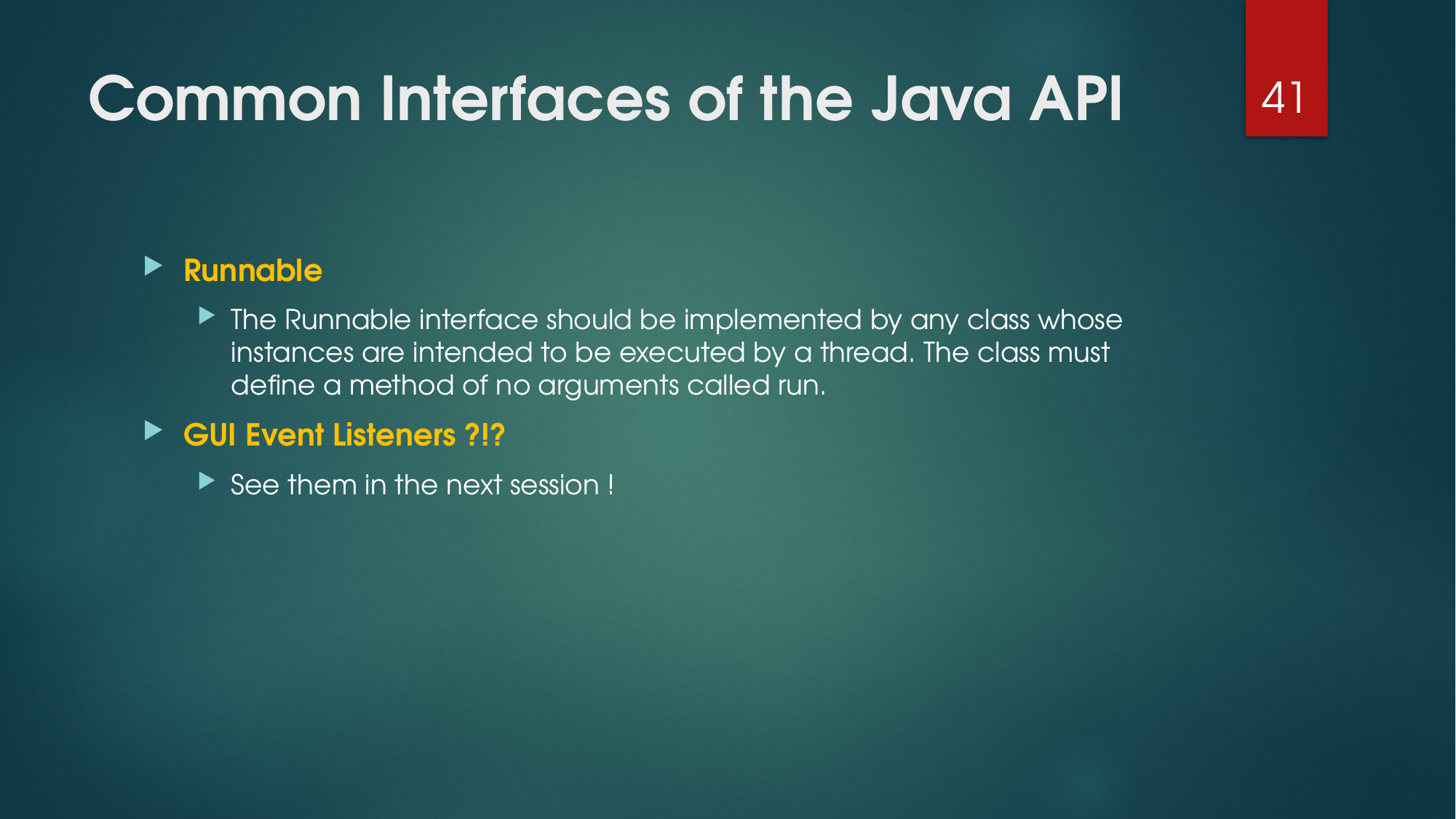

41
# Common Interfaces of the Java API
Runnable
The Runnable interface should be implemented by any class whose instances are intended to be executed by a thread. The class must define a method of no arguments called run.
GUI Event Listeners ?!?
See them in the next session !